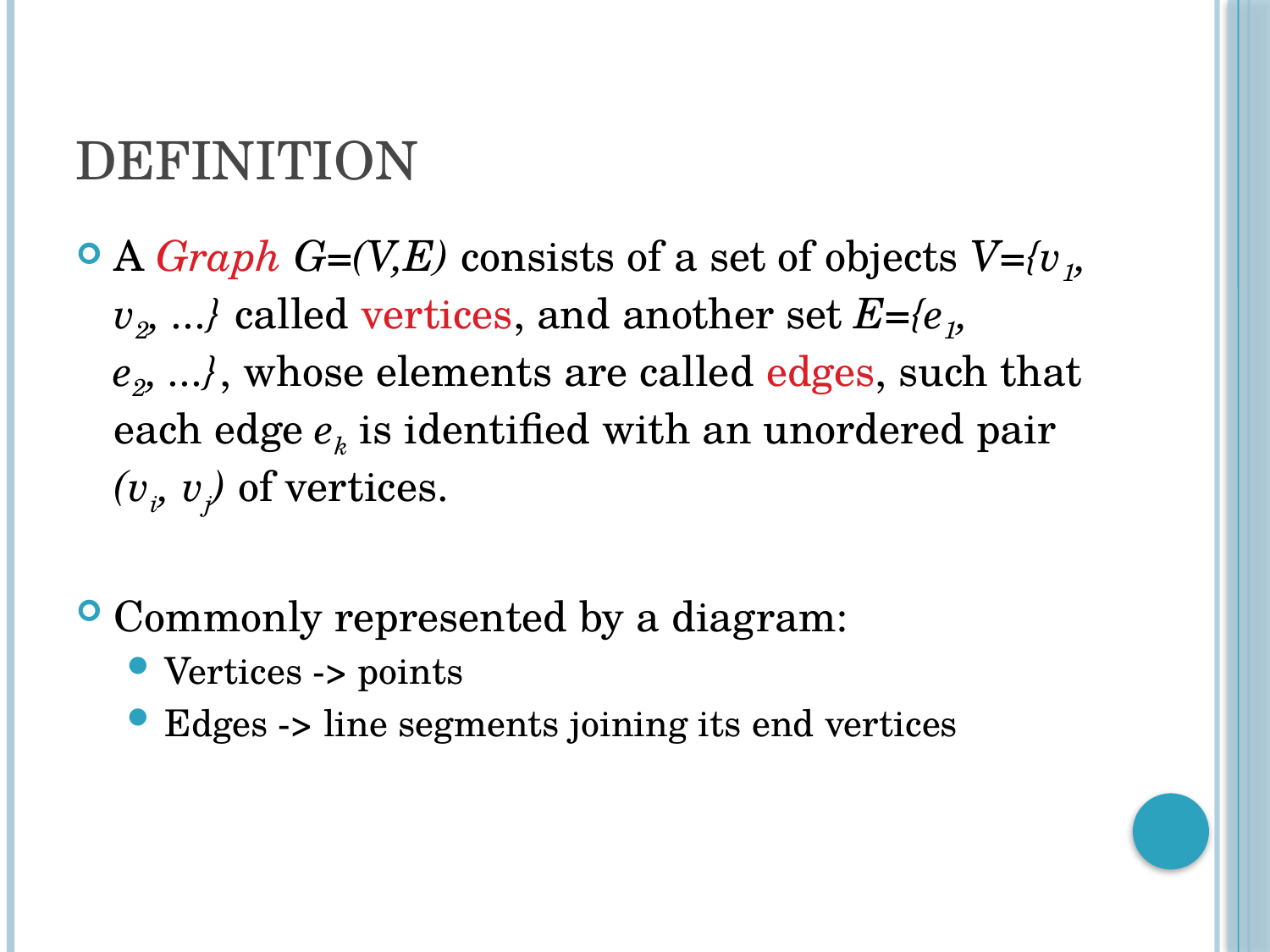

# Definition
A Graph G=(V,E) consists of a set of objects V={v1, v2, ...} called vertices, and another set E={e1, e2, ...}, whose elements are called edges, such that each edge ek is identified with an unordered pair (vi, vj) of vertices.

Commonly represented by a diagram:
Vertices -> points
Edges -> line segments joining its end vertices